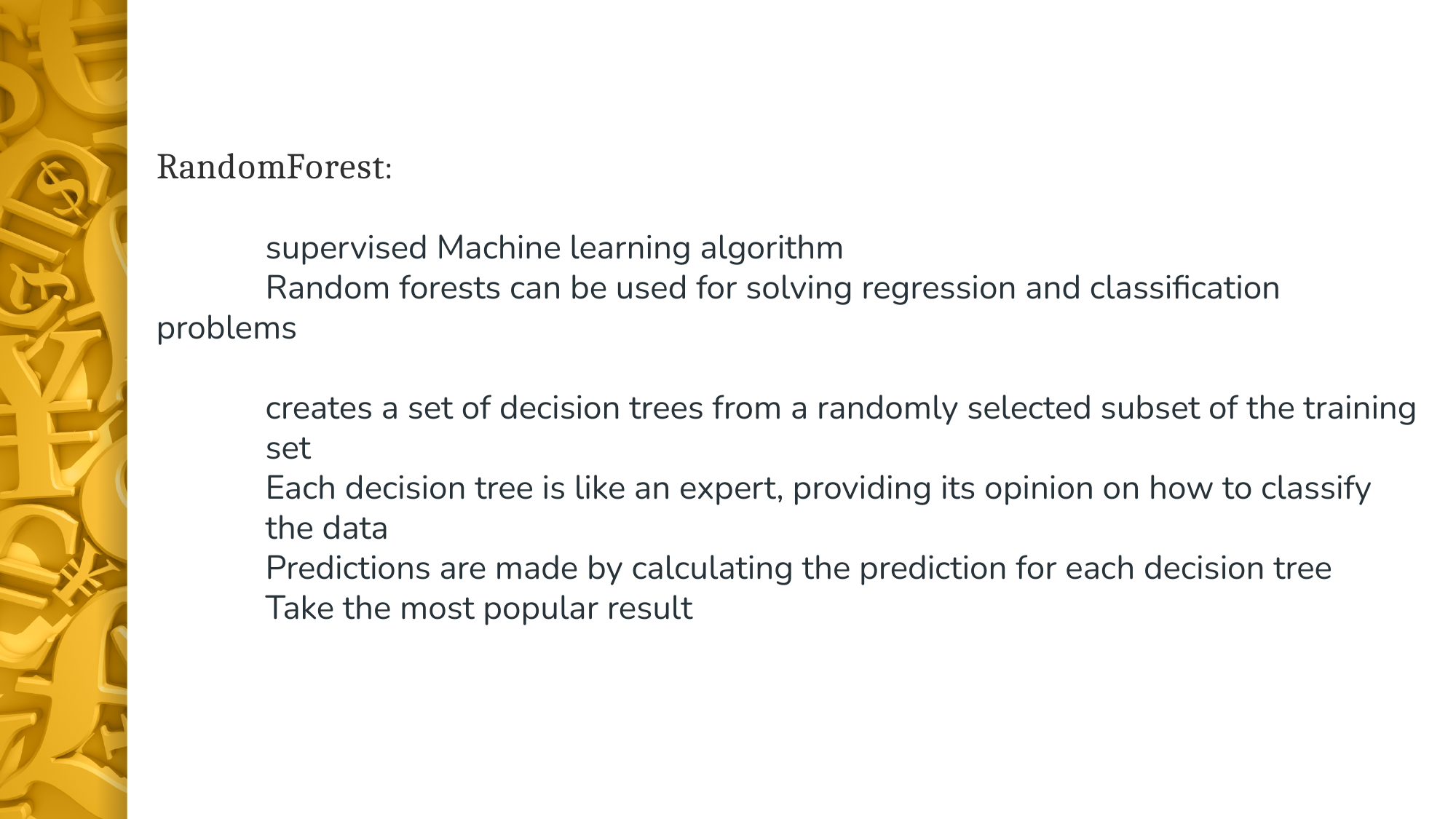

RandomForest:

	supervised Machine learning algorithm
	Random forests can be used for solving regression and classification 	problems

	creates a set of decision trees from a randomly selected subset of the training 	set
	Each decision tree is like an expert, providing its opinion on how to classify 	the data
	Predictions are made by calculating the prediction for each decision tree
	Take the most popular result